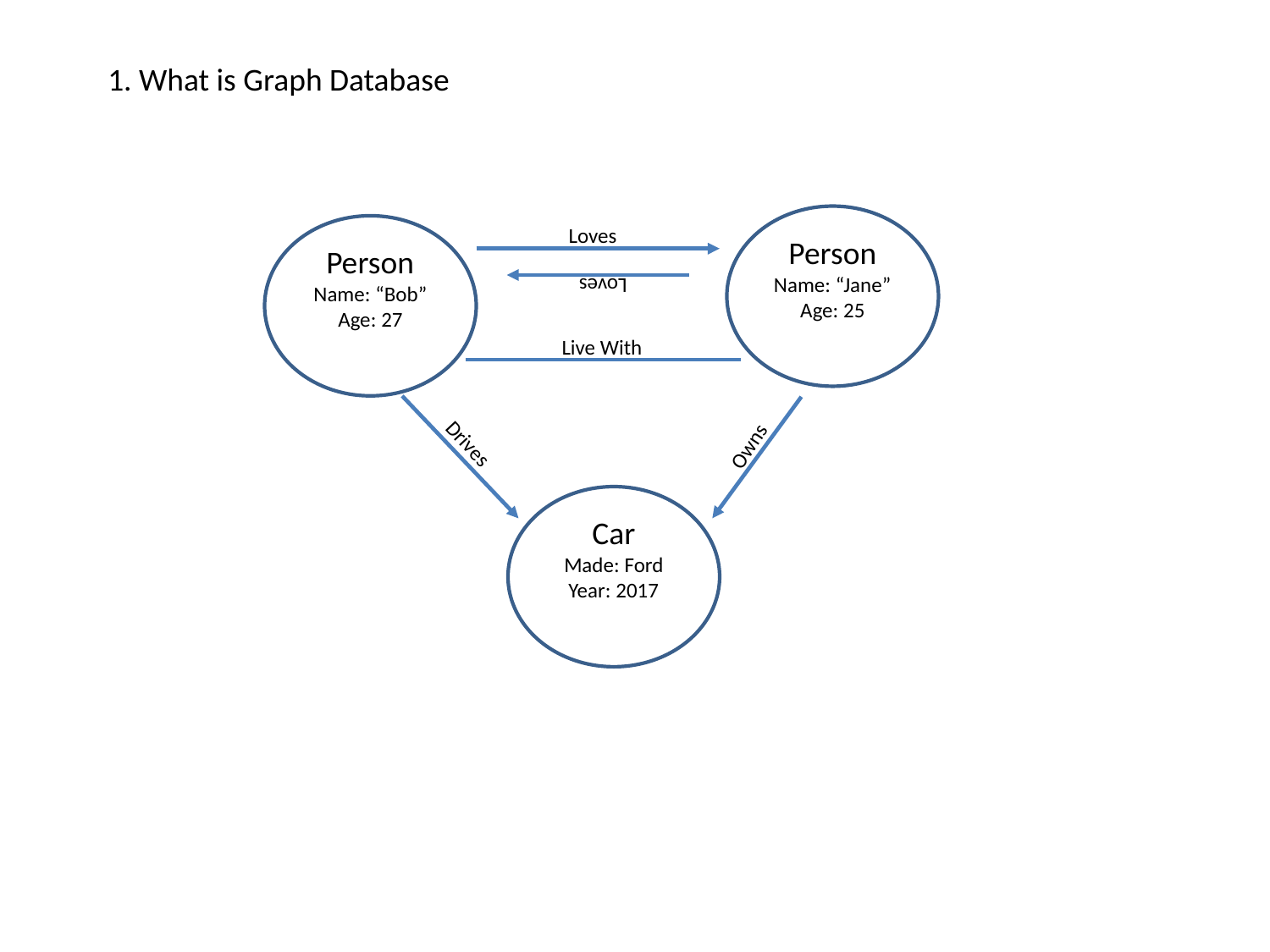

1. What is Graph Database

Person
Name: “Jane”
Age: 25

Person
Name: “Bob”
Age: 27

Loves
Loves
Live With
Drives
Owns
Car
Made: Ford
Year: 2017